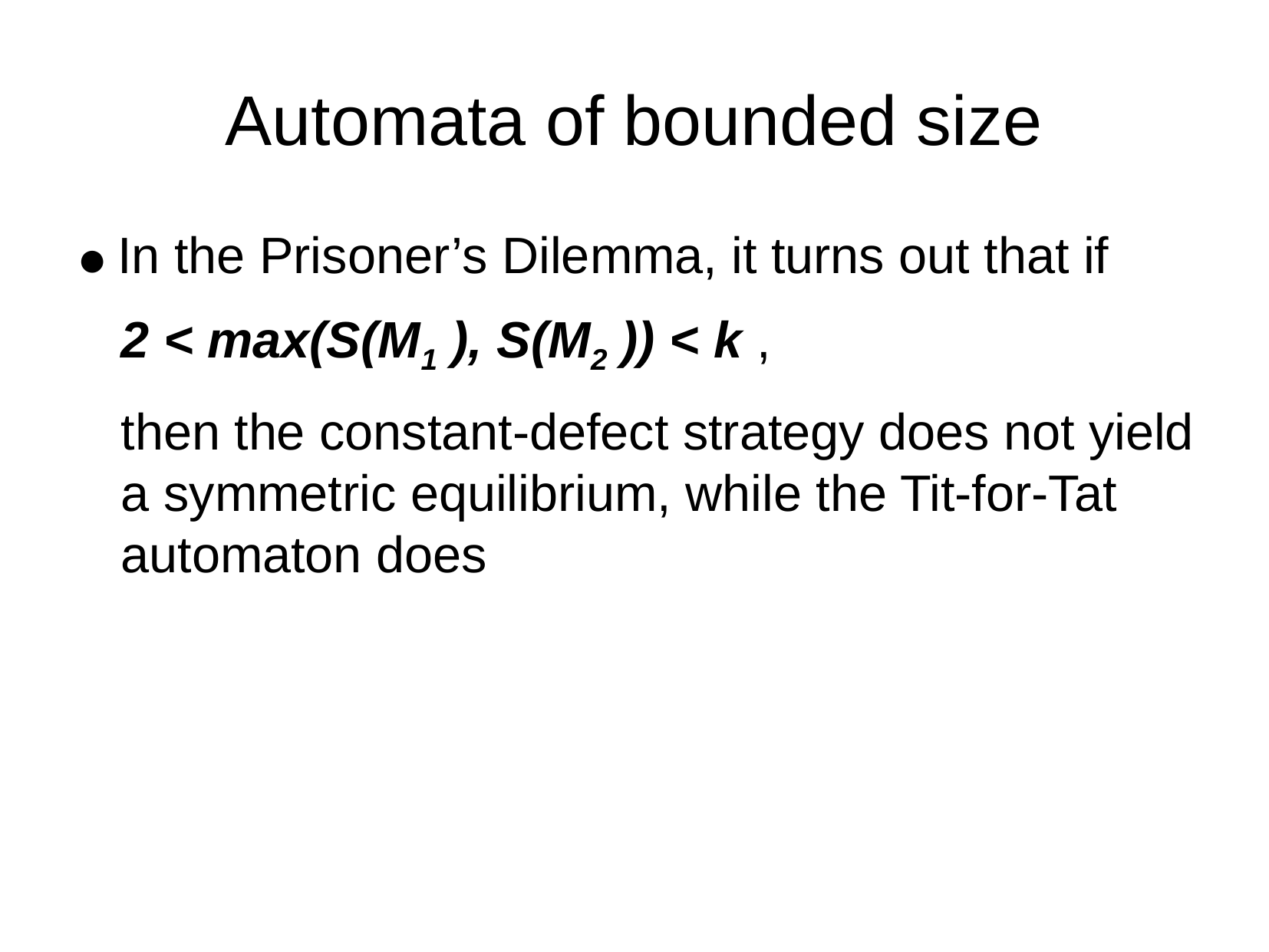

Automata of bounded size
In the Prisoner’s Dilemma, it turns out that if
2 < max(S(M1 ), S(M2 )) < k ,
then the constant-defect strategy does not yield a symmetric equilibrium, while the Tit-for-Tat automaton does